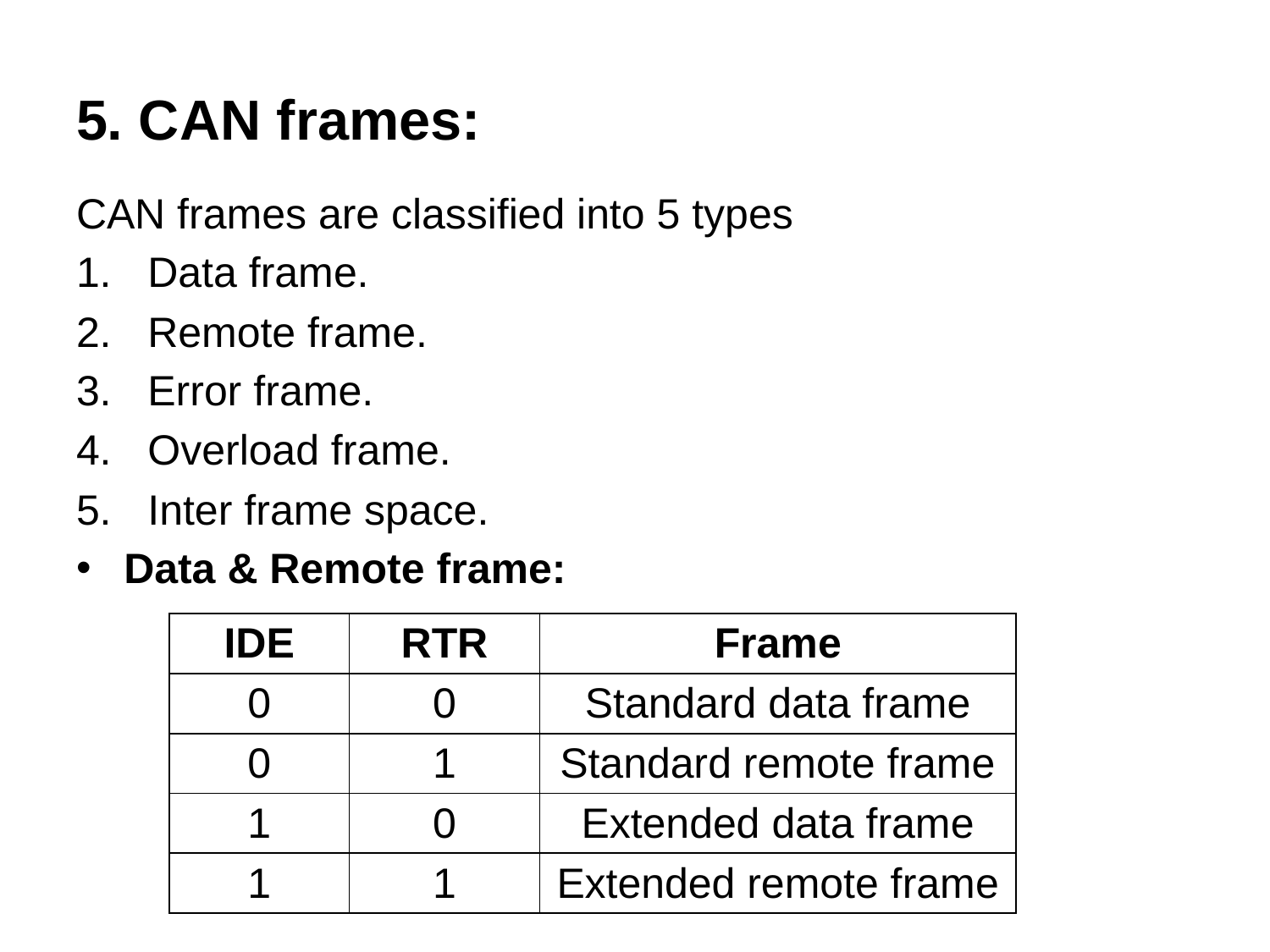

# 5. CAN frames:
CAN frames are classified into 5 types
Data frame.
Remote frame.
Error frame.
Overload frame.
Inter frame space.
Data & Remote frame:

| IDE | RTR | Frame |
| --- | --- | --- |
| 0 | 0 | Standard data frame |
| 0 | 1 | Standard remote frame |
| 1 | 0 | Extended data frame |
| 1 | 1 | Extended remote frame |